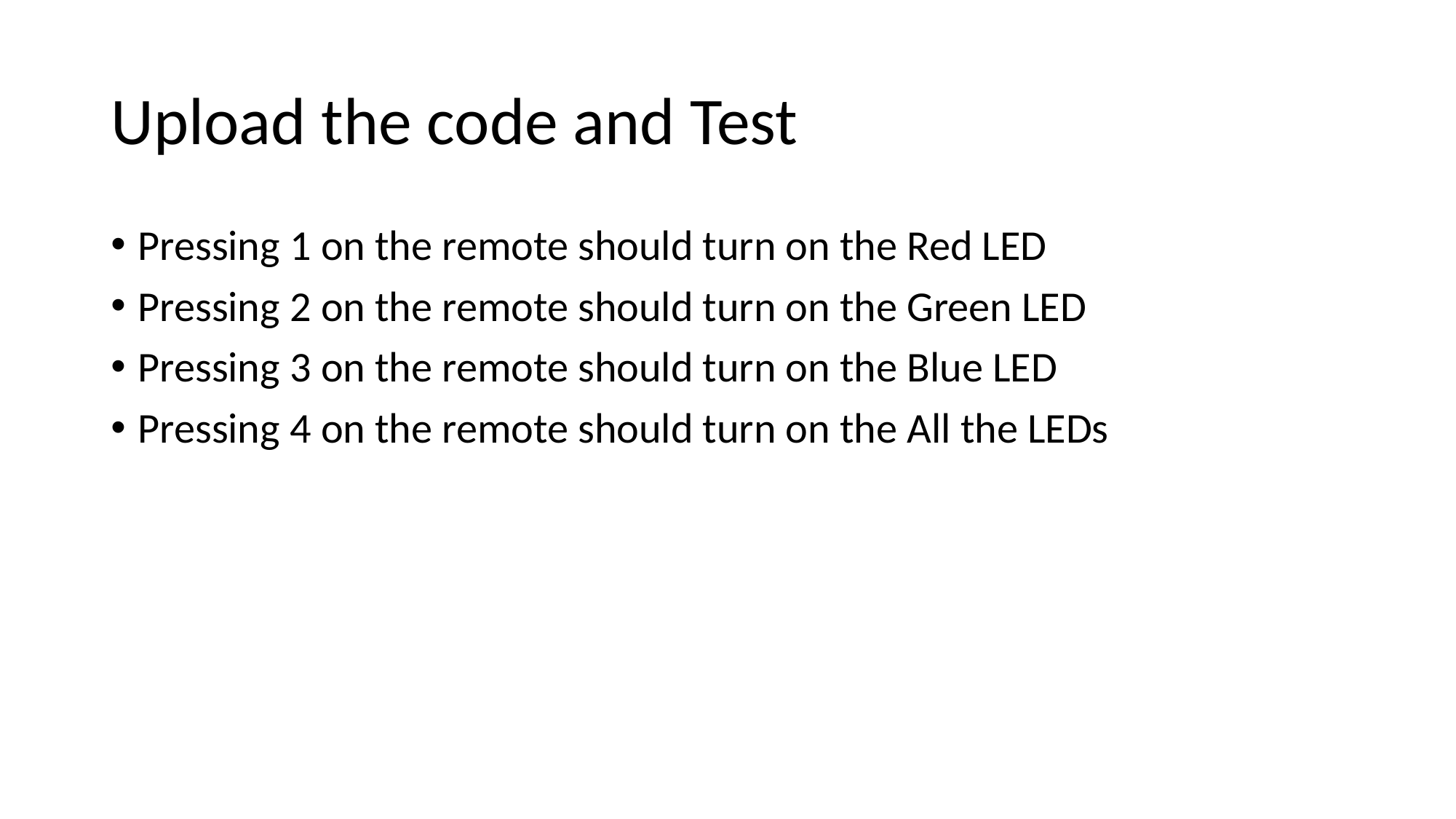

# Upload the code and Test
Pressing 1 on the remote should turn on the Red LED
Pressing 2 on the remote should turn on the Green LED
Pressing 3 on the remote should turn on the Blue LED
Pressing 4 on the remote should turn on the All the LEDs